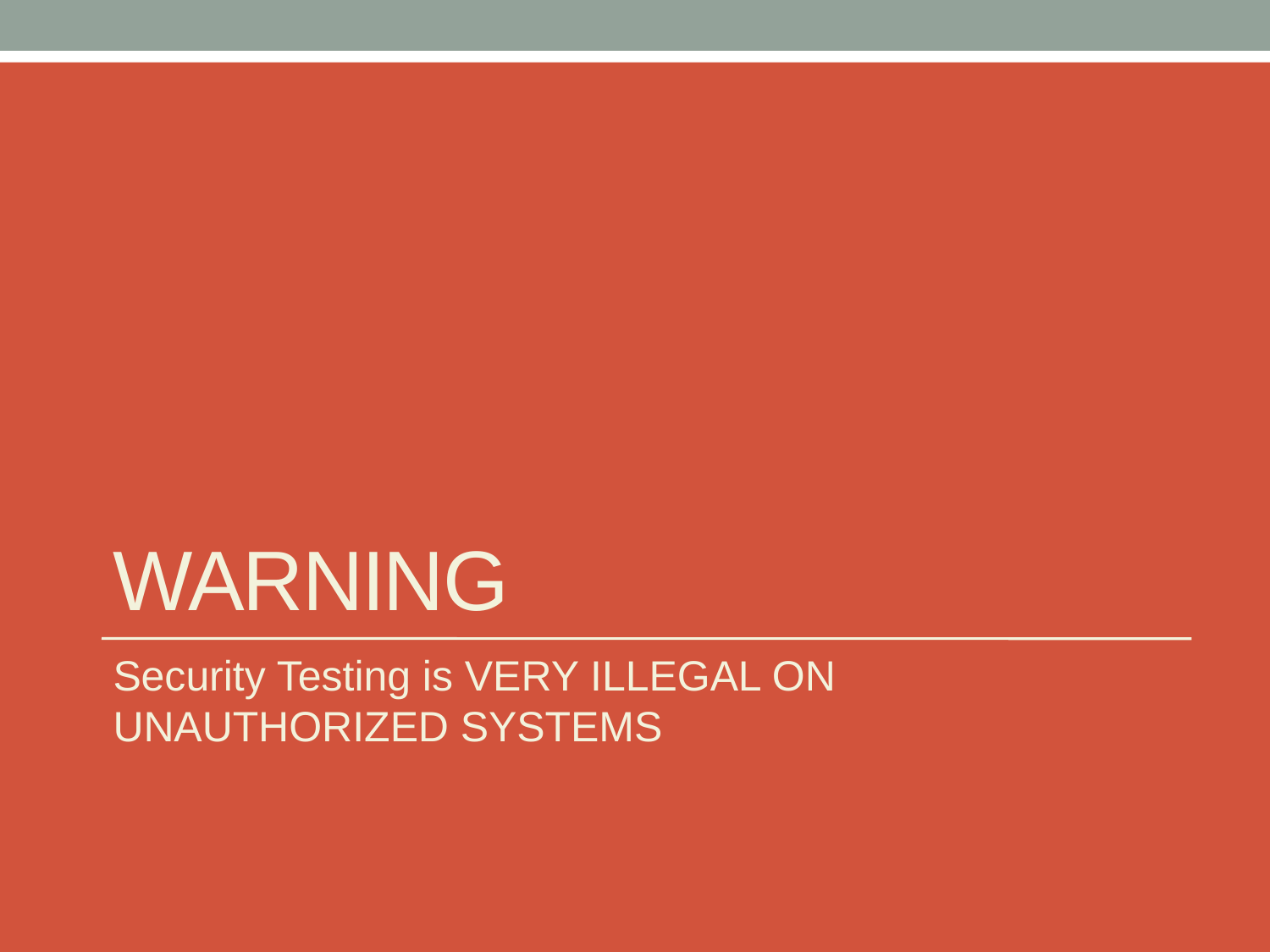

# WARNING
Security Testing is VERY ILLEGAL ON UNAUTHORIZED SYSTEMS